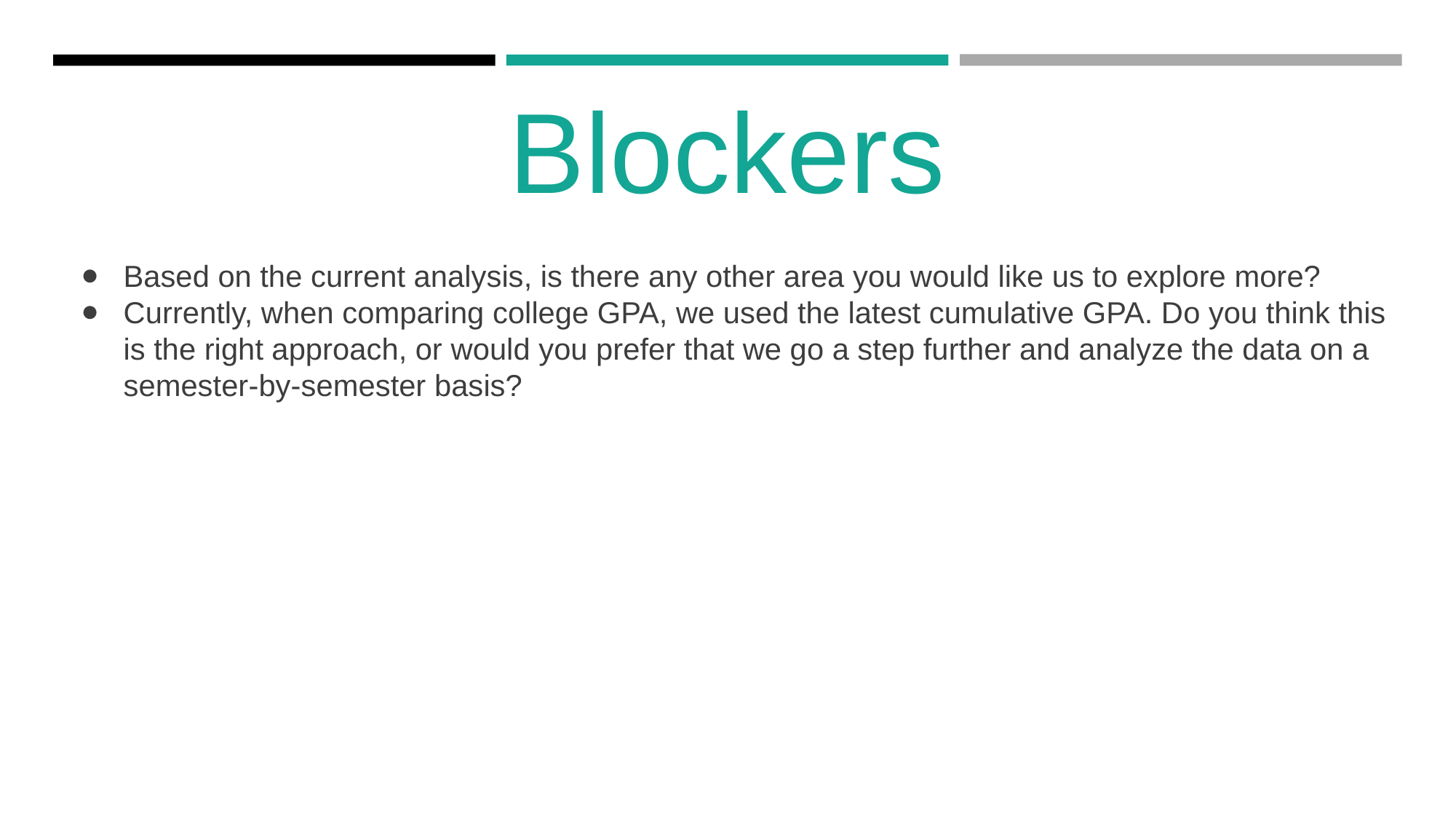

Blockers

Based on the current analysis, is there any other area you would like us to explore more?
Currently, when comparing college GPA, we used the latest cumulative GPA. Do you think this is the right approach, or would you prefer that we go a step further and analyze the data on a semester-by-semester basis?